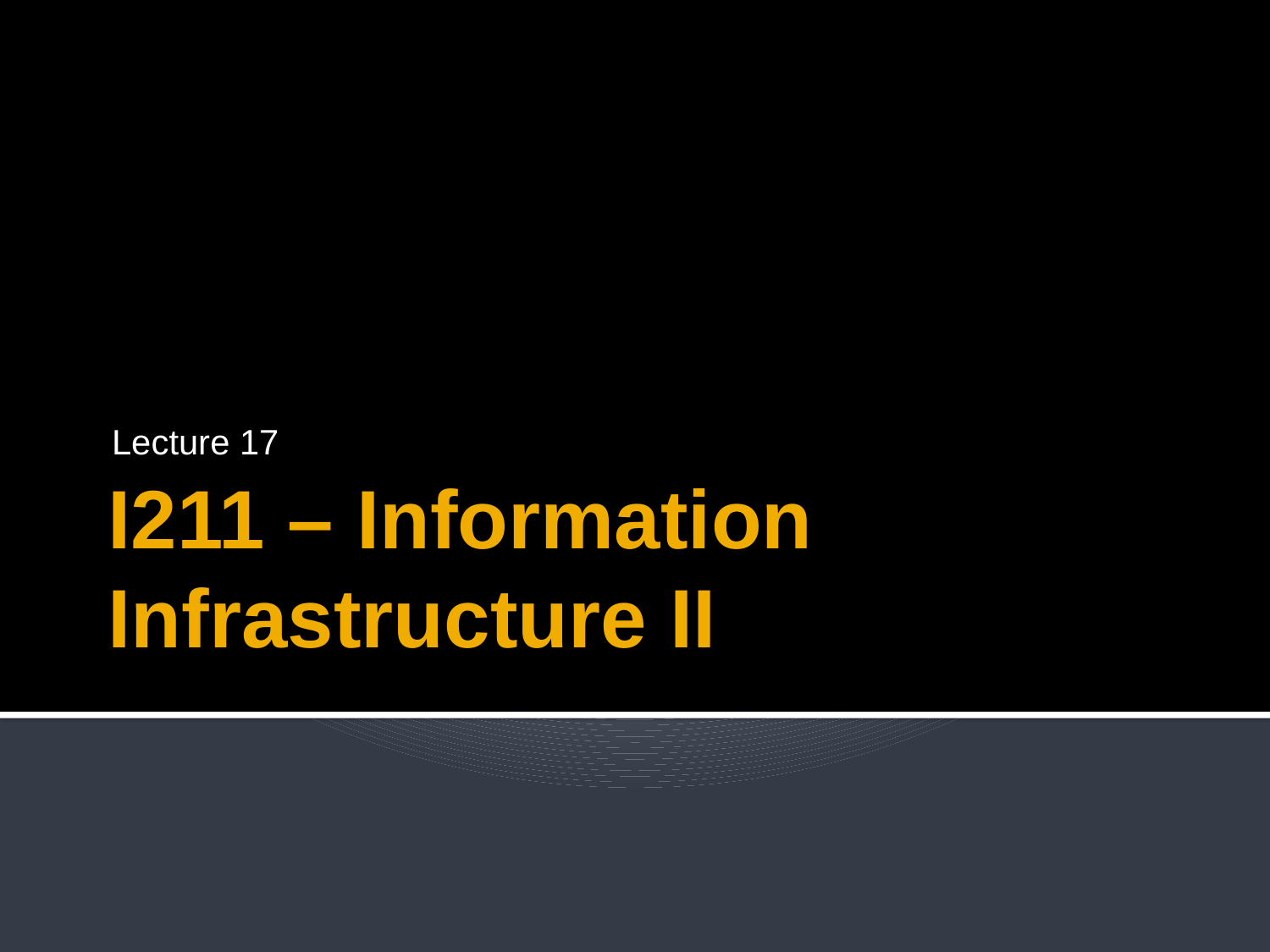

Lecture 17
# I211 – Information Infrastructure II